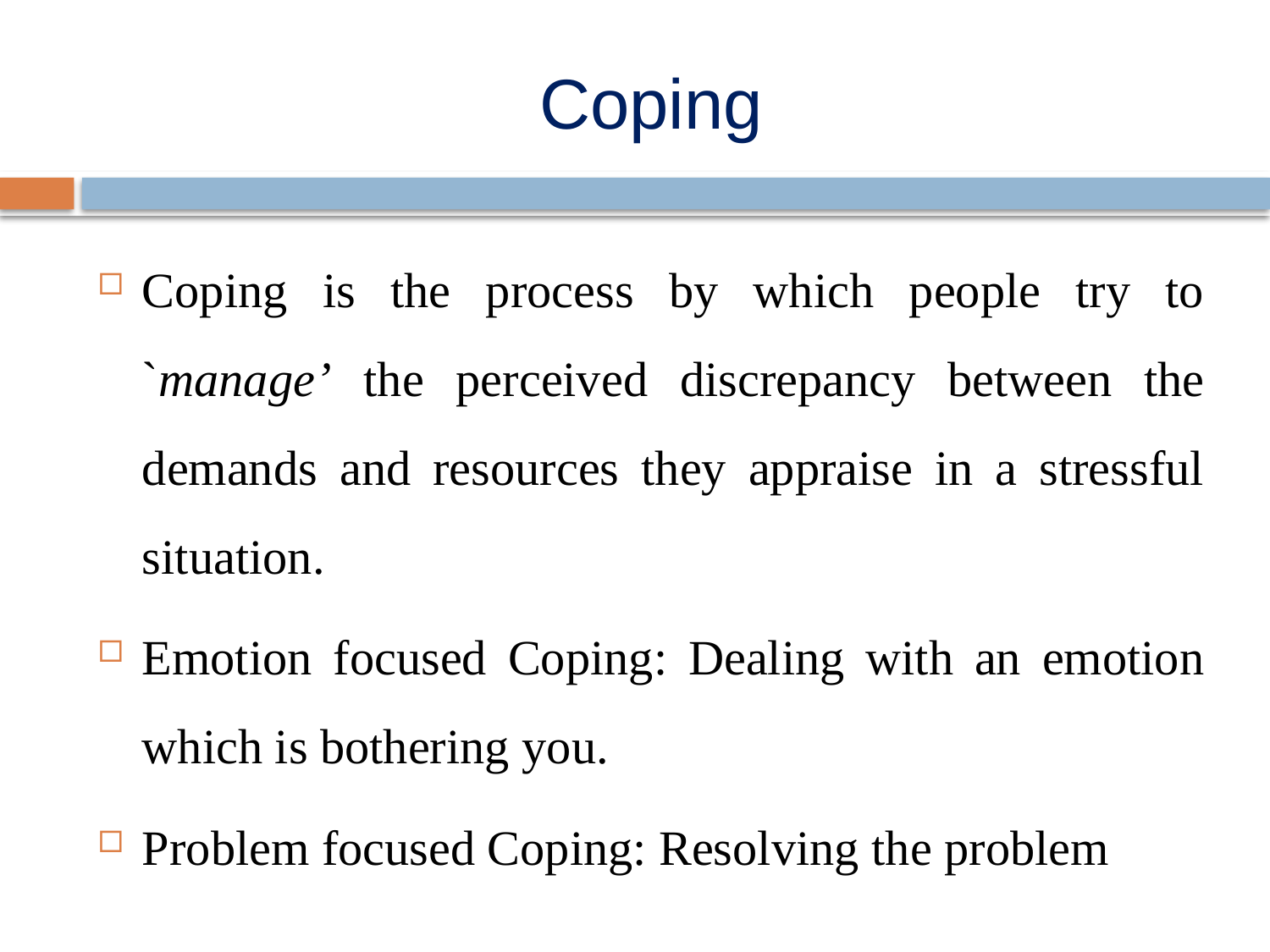

# Coping
Coping is the process by which people try to `manage’ the perceived discrepancy between the demands and resources they appraise in a stressful situation.
Emotion focused Coping: Dealing with an emotion which is bothering you.
Problem focused Coping: Resolving the problem